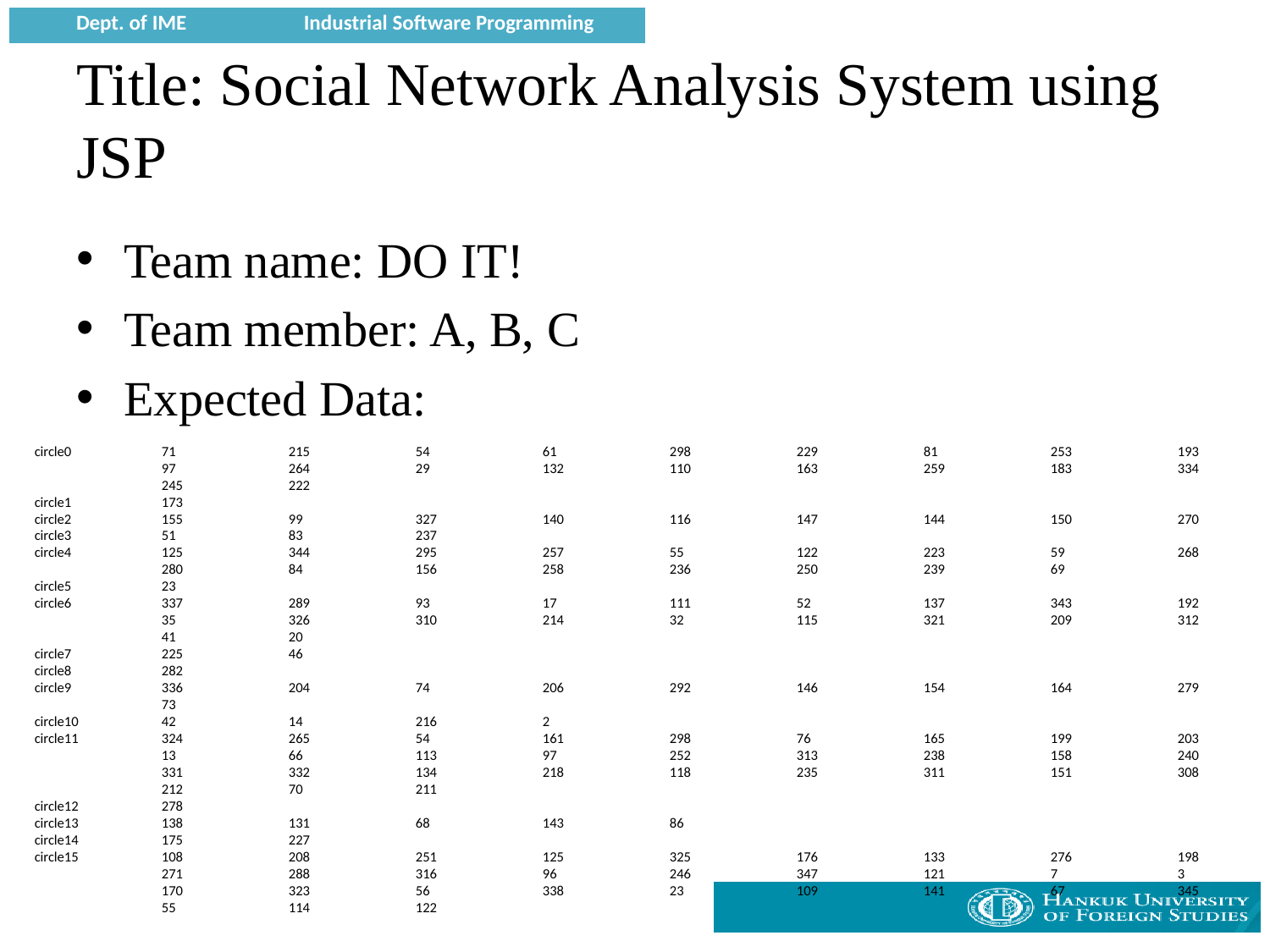

# Title: Social Network Analysis System using JSP
Team name: DO IT!
Team member: A, B, C
Expected Data:
circle0	71	215	54	61	298	229	81	253	193	97	264	29	132	110	163	259	183	334	245	222
circle1	173
circle2	155	99	327	140	116	147	144	150	270
circle3	51	83	237
circle4	125	344	295	257	55	122	223	59	268	280	84	156	258	236	250	239	69
circle5	23
circle6	337	289	93	17	111	52	137	343	192	35	326	310	214	32	115	321	209	312	41	20
circle7	225	46
circle8	282
circle9	336	204	74	206	292	146	154	164	279	73
circle10	42	14	216	2
circle11	324	265	54	161	298	76	165	199	203	13	66	113	97	252	313	238	158	240	331	332	134	218	118	235	311	151	308	212	70	211
circle12	278
circle13	138	131	68	143	86
circle14	175	227
circle15	108	208	251	125	325	176	133	276	198	271	288	316	96	246	347	121	7	3	170	323	56	338	23	109	141	67	345	55	114	122